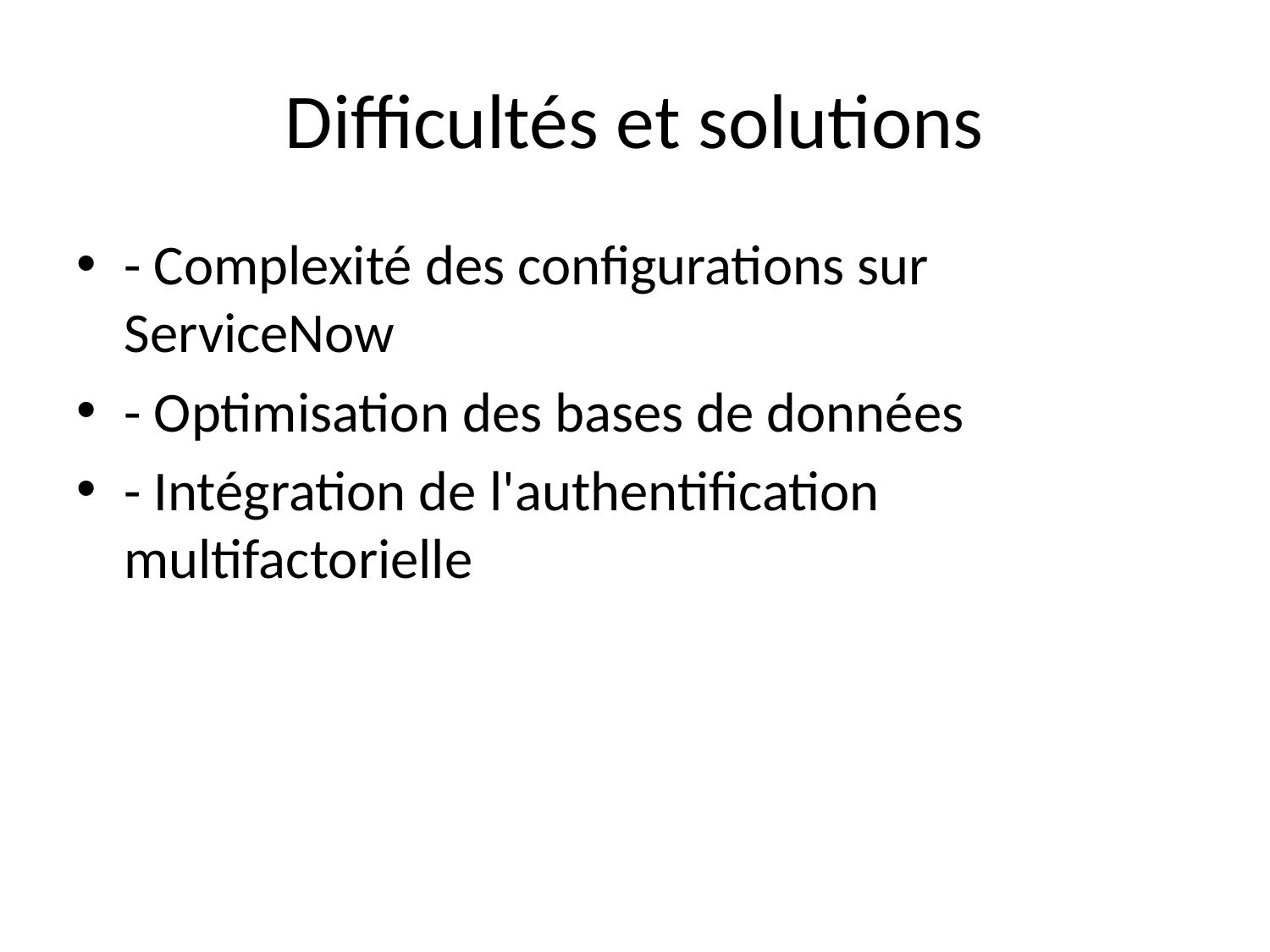

# Difficultés et solutions
- Complexité des configurations sur ServiceNow
- Optimisation des bases de données
- Intégration de l'authentification multifactorielle